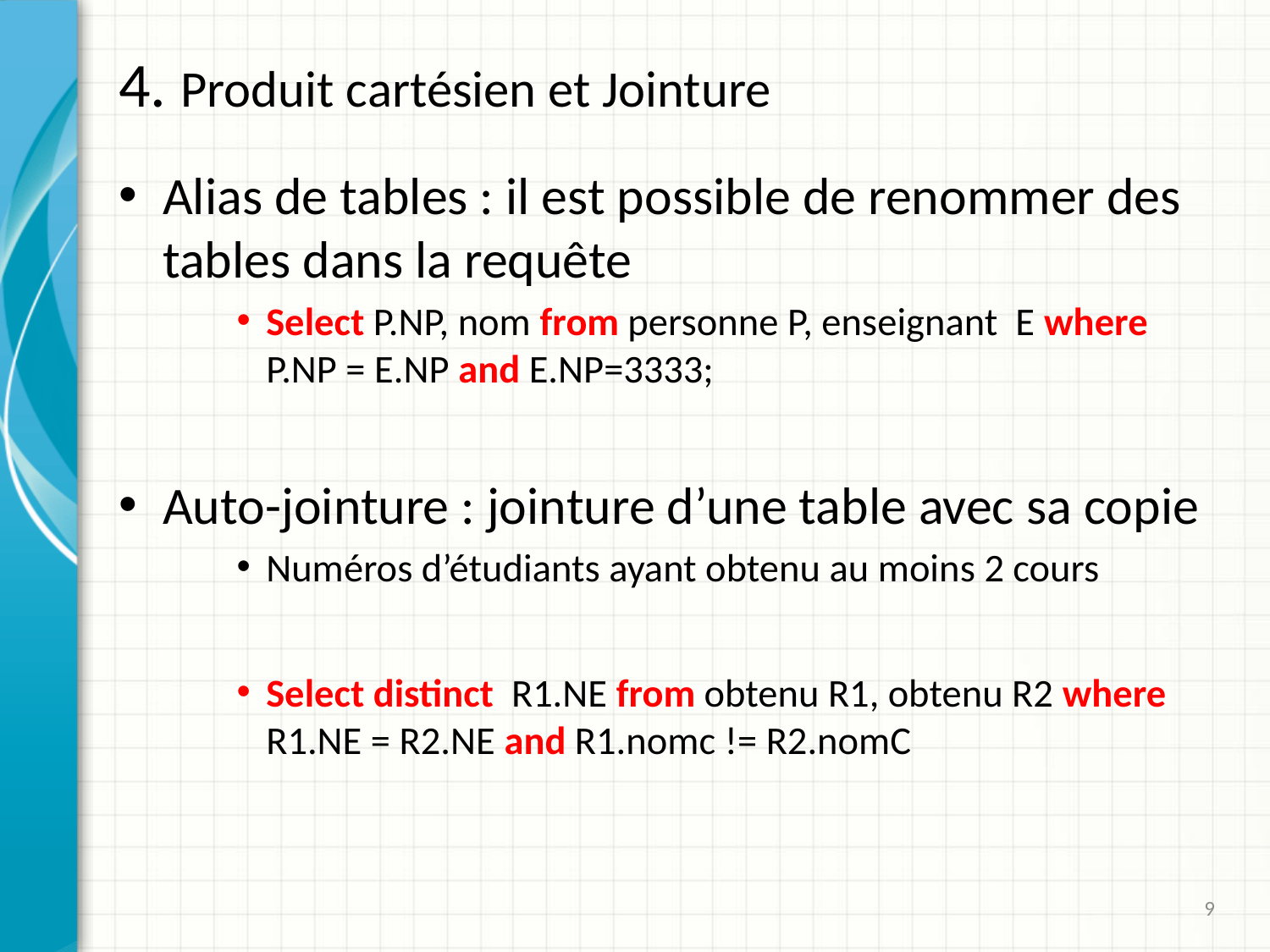

# 4. Produit cartésien et Jointure
Alias de tables : il est possible de renommer des tables dans la requête
Select P.NP, nom from personne P, enseignant  E where P.NP = E.NP and E.NP=3333;

Auto-jointure : jointure d’une table avec sa copie
Numéros d’étudiants ayant obtenu au moins 2 cours

Select distinct  R1.NE from obtenu R1, obtenu R2 where R1.NE = R2.NE and R1.nomc != R2.nomC

9